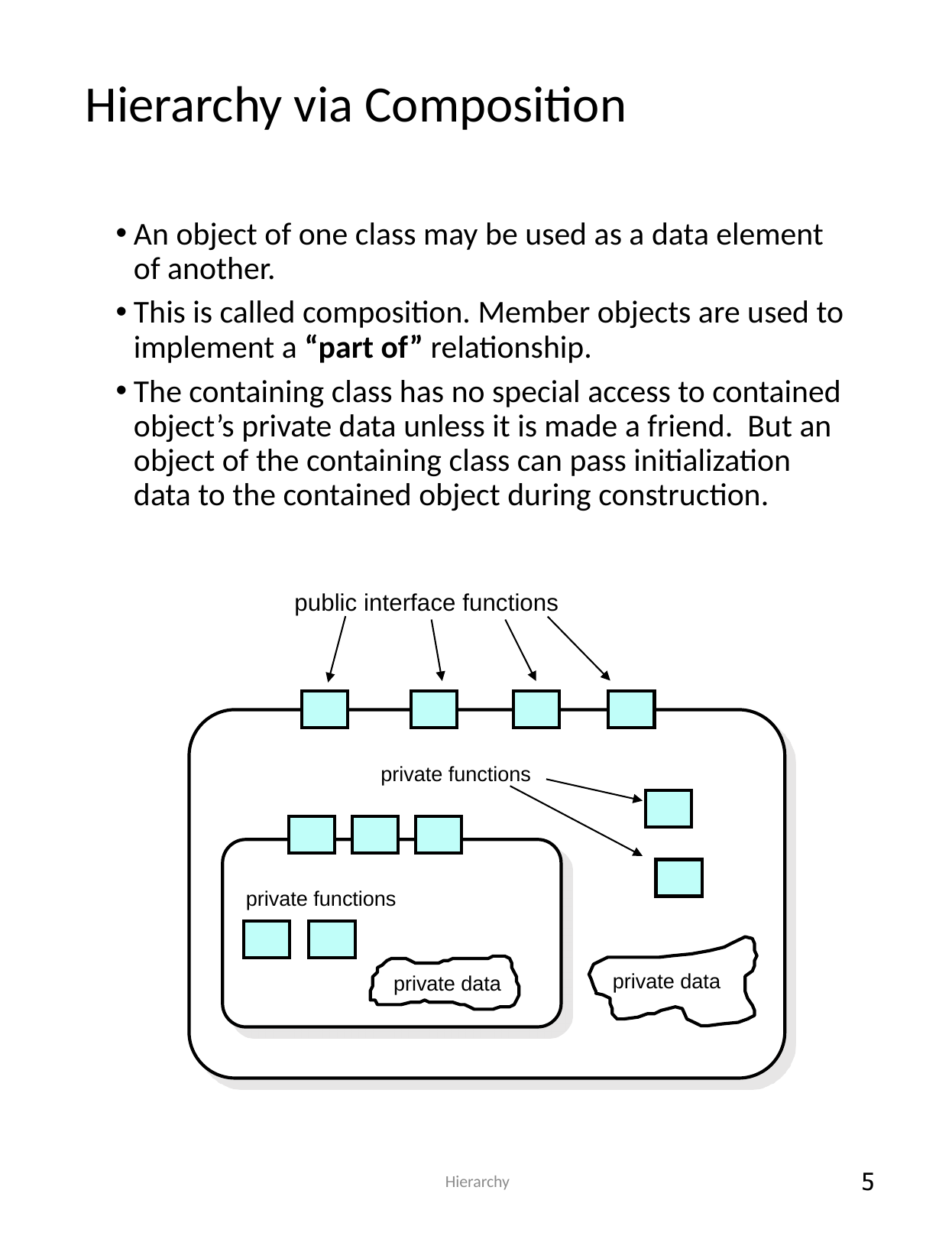

# Hierarchy via Composition
An object of one class may be used as a data element of another.
This is called composition. Member objects are used to implement a “part of” relationship.
The containing class has no special access to contained object’s private data unless it is made a friend.  But an object of the containing class can pass initialization data to the contained object during construction.
public interface functions

private functions

private functions

private data
private data
 Hierarchy
5